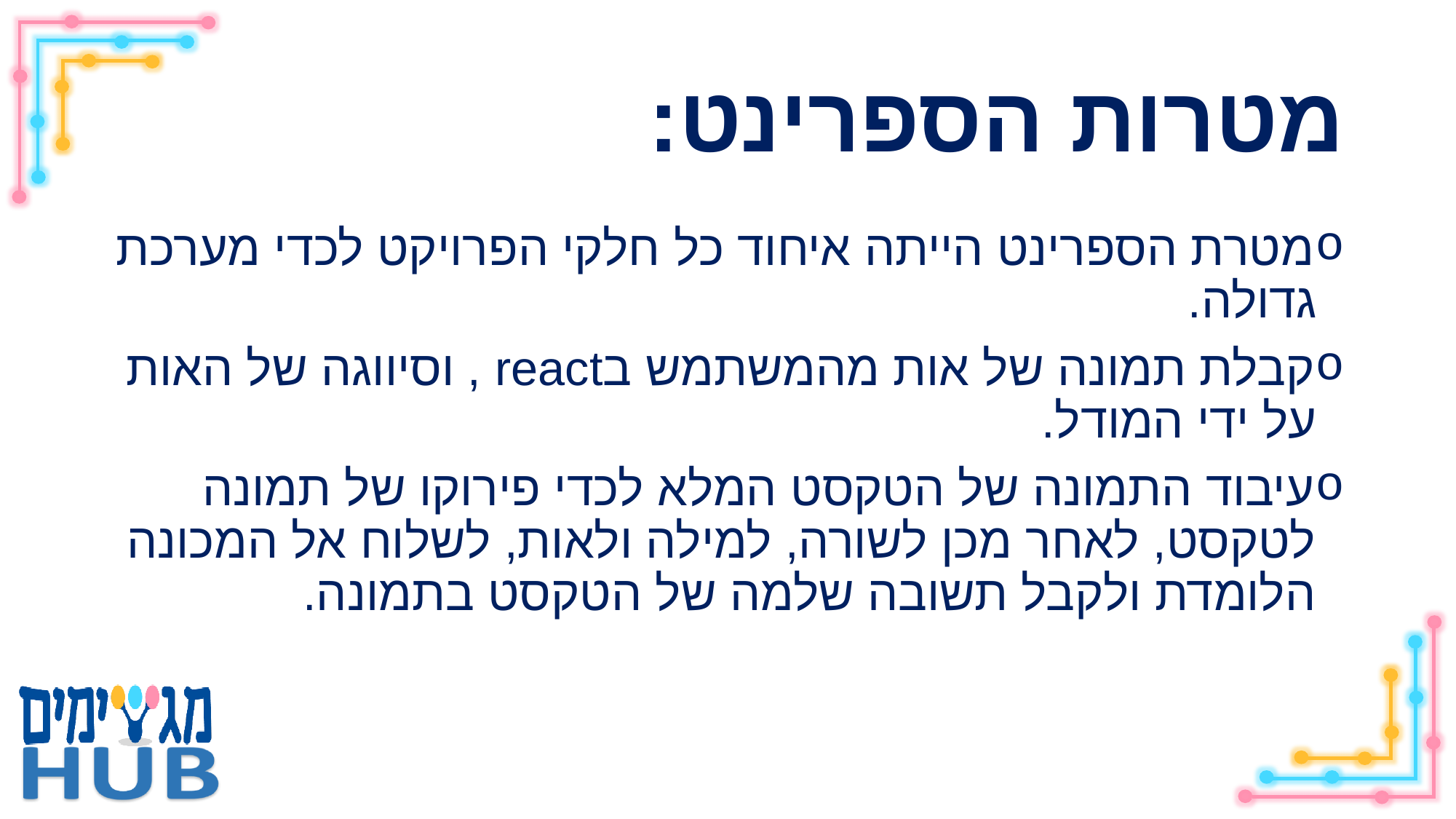

# מטרות הספרינט:
מטרת הספרינט הייתה איחוד כל חלקי הפרויקט לכדי מערכת גדולה.
קבלת תמונה של אות מהמשתמש בreact , וסיווגה של האות על ידי המודל.
עיבוד התמונה של הטקסט המלא לכדי פירוקו של תמונה לטקסט, לאחר מכן לשורה, למילה ולאות, לשלוח אל המכונה הלומדת ולקבל תשובה שלמה של הטקסט בתמונה.